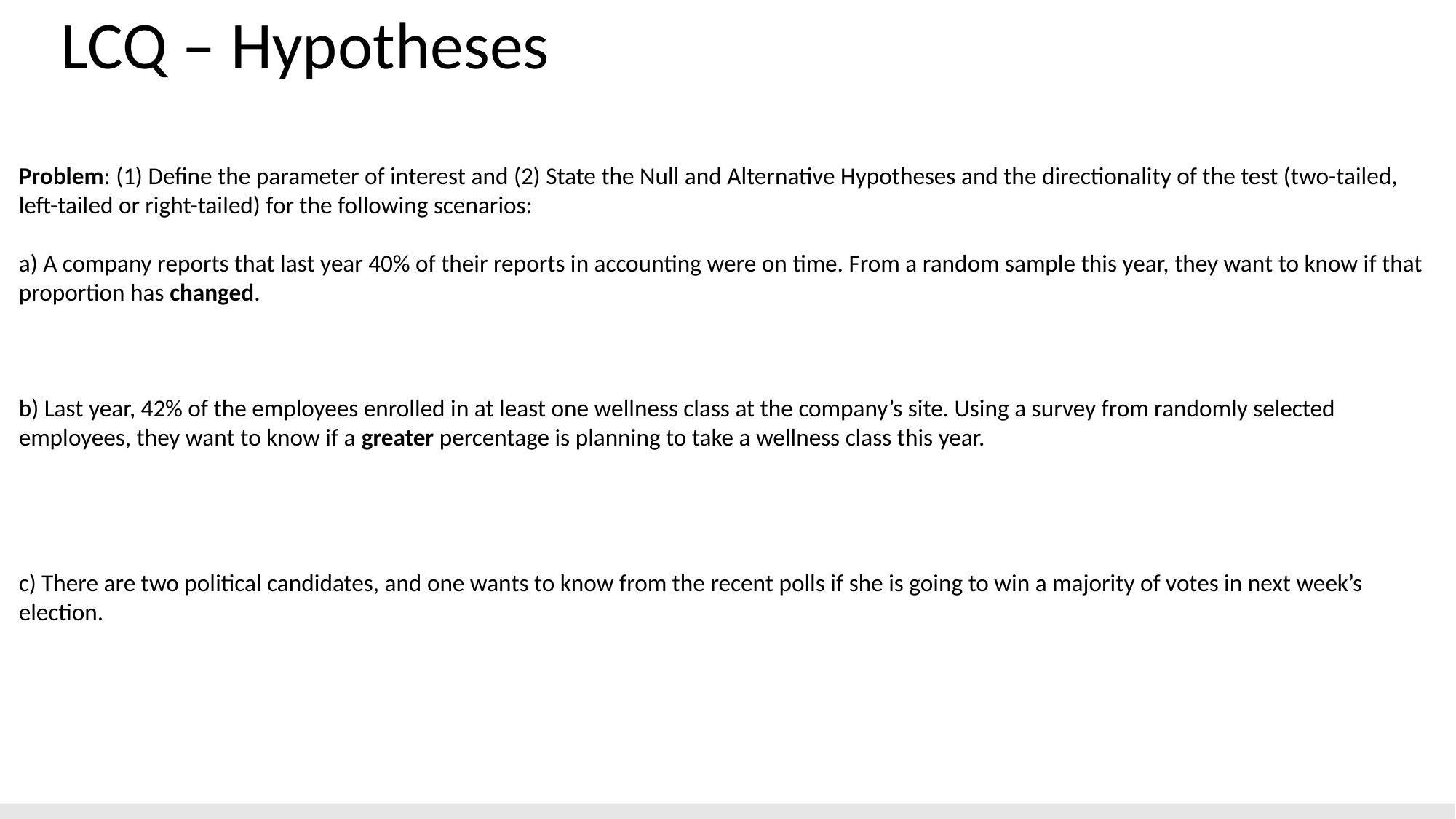

# LCQ – Hypotheses
Problem: (1) Define the parameter of interest and (2) State the Null and Alternative Hypotheses and the directionality of the test (two-tailed, left-tailed or right-tailed) for the following scenarios:

a) A company reports that last year 40% of their reports in accounting were on time. From a random sample this year, they want to know if that proportion has changed.

b) Last year, 42% of the employees enrolled in at least one wellness class at the company’s site. Using a survey from randomly selected employees, they want to know if a greater percentage is planning to take a wellness class this year.

c) There are two political candidates, and one wants to know from the recent polls if she is going to win a majority of votes in next week’s election.